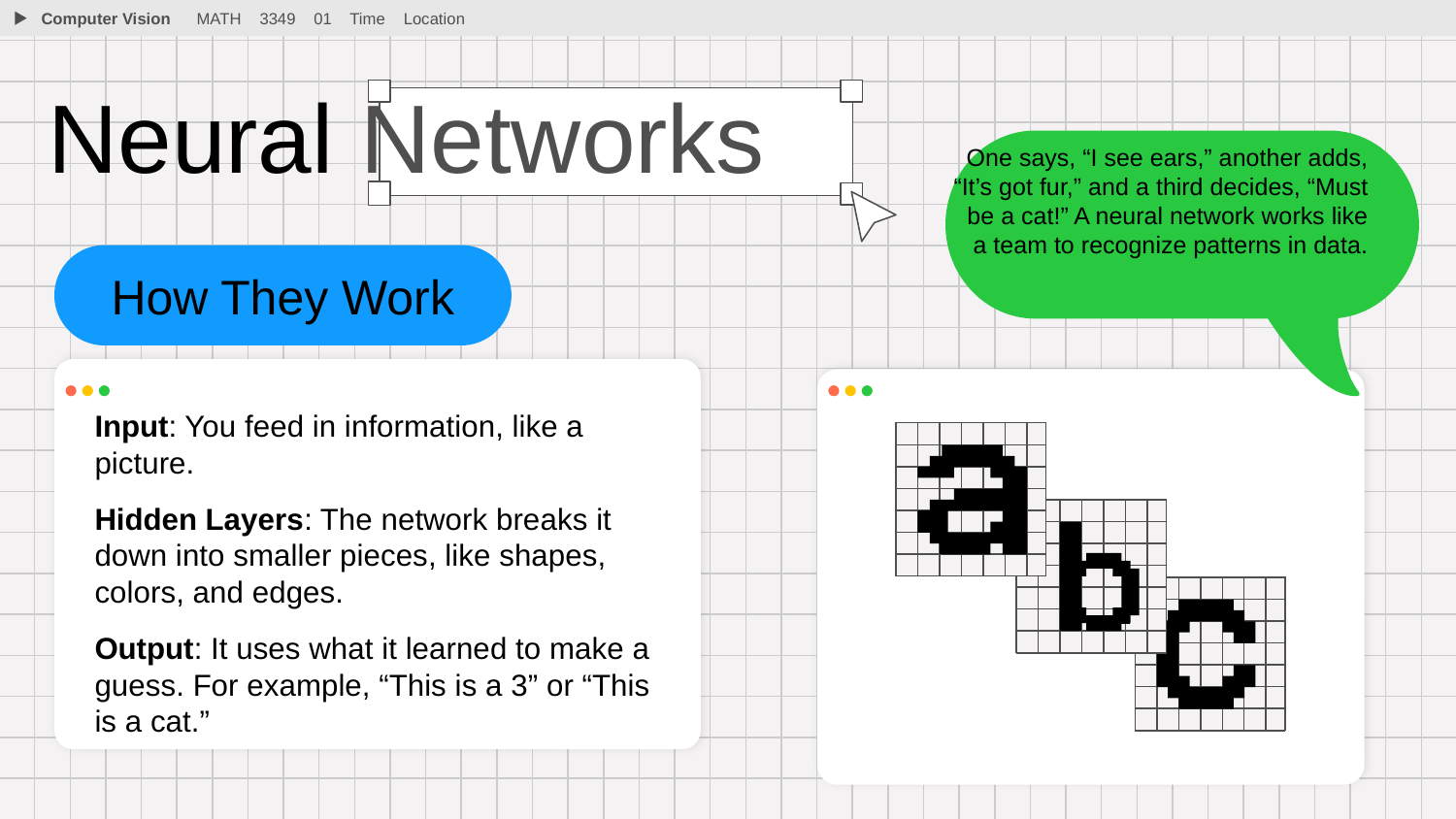

Computer Vision

MATH    3349    01    Time    Location

# Neural Networks

One says, “I see ears,” another adds, “It’s got fur,” and a third decides, “Must be a cat!” A neural network works like a team to recognize patterns in data.

How They Work

Input: You feed in information, like a picture.
Hidden Layers: The network breaks it down into smaller pieces, like shapes, colors, and edges.
Output: It uses what it learned to make a guess. For example, “This is a 3” or “This is a cat.”